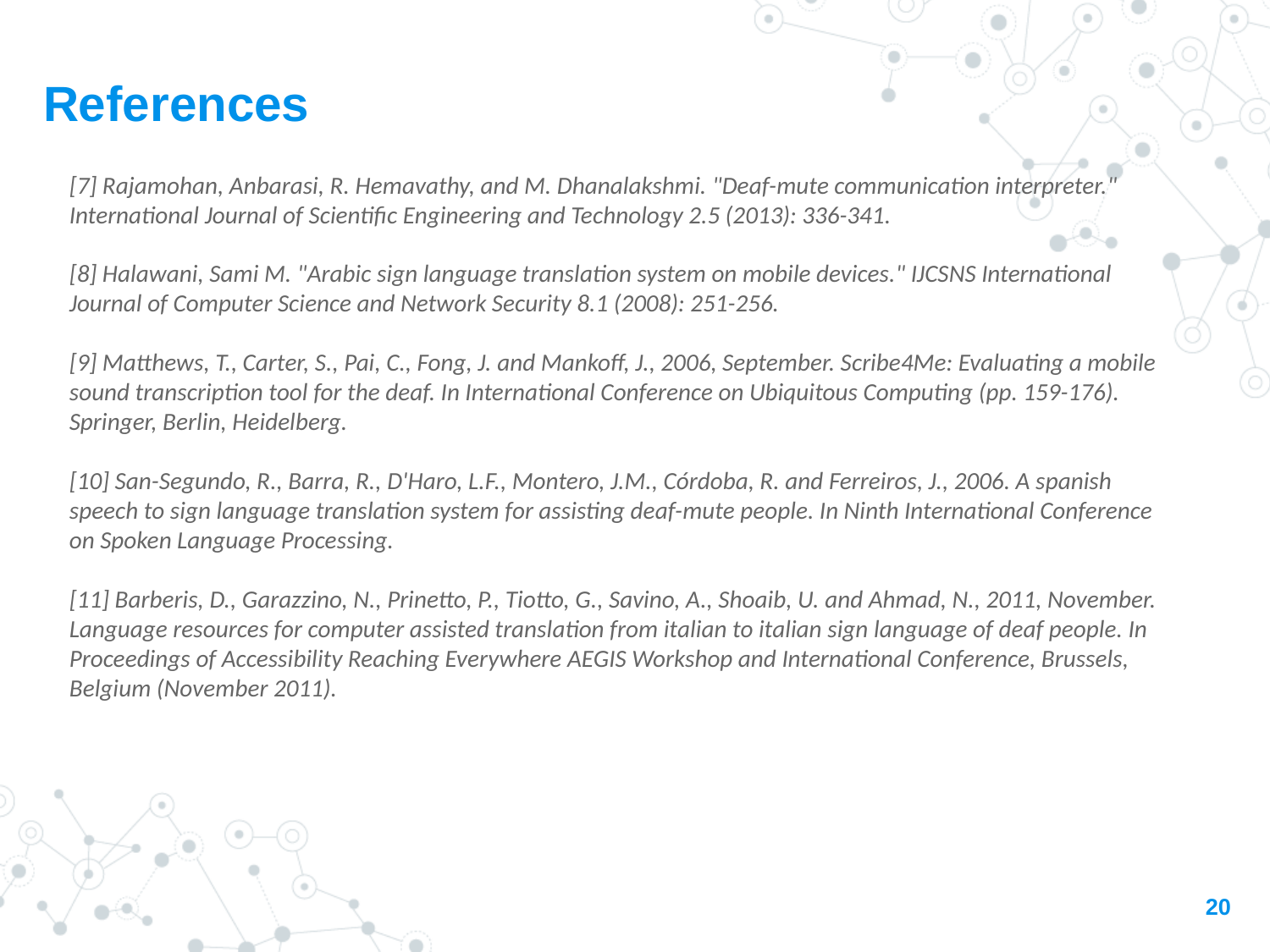

References
[7] Rajamohan, Anbarasi, R. Hemavathy, and M. Dhanalakshmi. "Deaf-mute communication interpreter." International Journal of Scientific Engineering and Technology 2.5 (2013): 336-341.

[8] Halawani, Sami M. "Arabic sign language translation system on mobile devices." IJCSNS International Journal of Computer Science and Network Security 8.1 (2008): 251-256.

[9] Matthews, T., Carter, S., Pai, C., Fong, J. and Mankoff, J., 2006, September. Scribe4Me: Evaluating a mobile sound transcription tool for the deaf. In International Conference on Ubiquitous Computing (pp. 159-176). Springer, Berlin, Heidelberg.

[10] San-Segundo, R., Barra, R., D'Haro, L.F., Montero, J.M., Córdoba, R. and Ferreiros, J., 2006. A spanish speech to sign language translation system for assisting deaf-mute people. In Ninth International Conference on Spoken Language Processing.

[11] Barberis, D., Garazzino, N., Prinetto, P., Tiotto, G., Savino, A., Shoaib, U. and Ahmad, N., 2011, November. Language resources for computer assisted translation from italian to italian sign language of deaf people. In Proceedings of Accessibility Reaching Everywhere AEGIS Workshop and International Conference, Brussels, Belgium (November 2011).

20